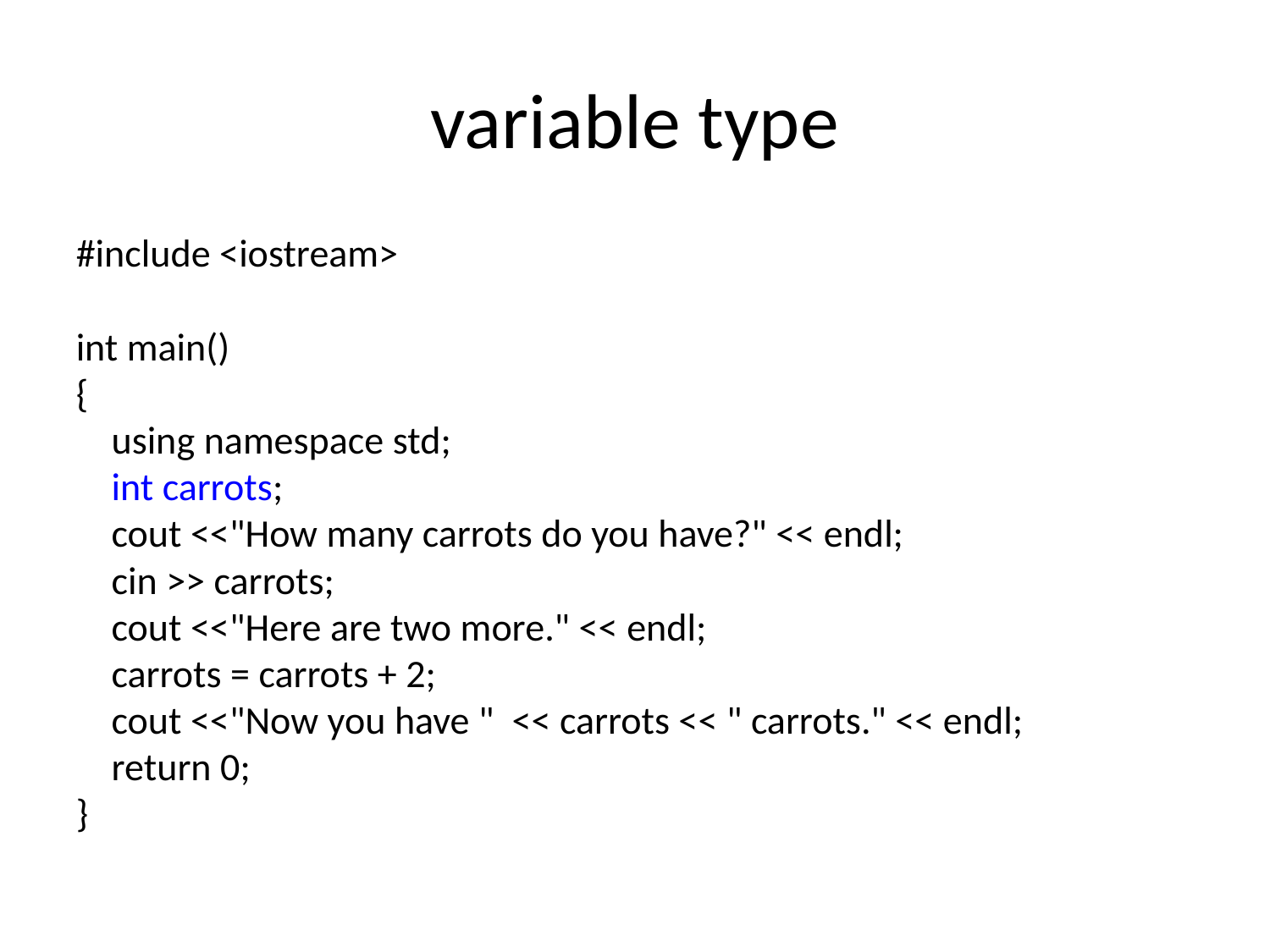

# variable type
#include <iostream>
int main()
{
    using namespace std;
    int carrots;
    cout <<"How many carrots do you have?" << endl;
    cin >> carrots;
    cout <<"Here are two more." << endl;
    carrots = carrots + 2;
    cout <<"Now you have "  << carrots << " carrots." << endl;
    return 0;
}